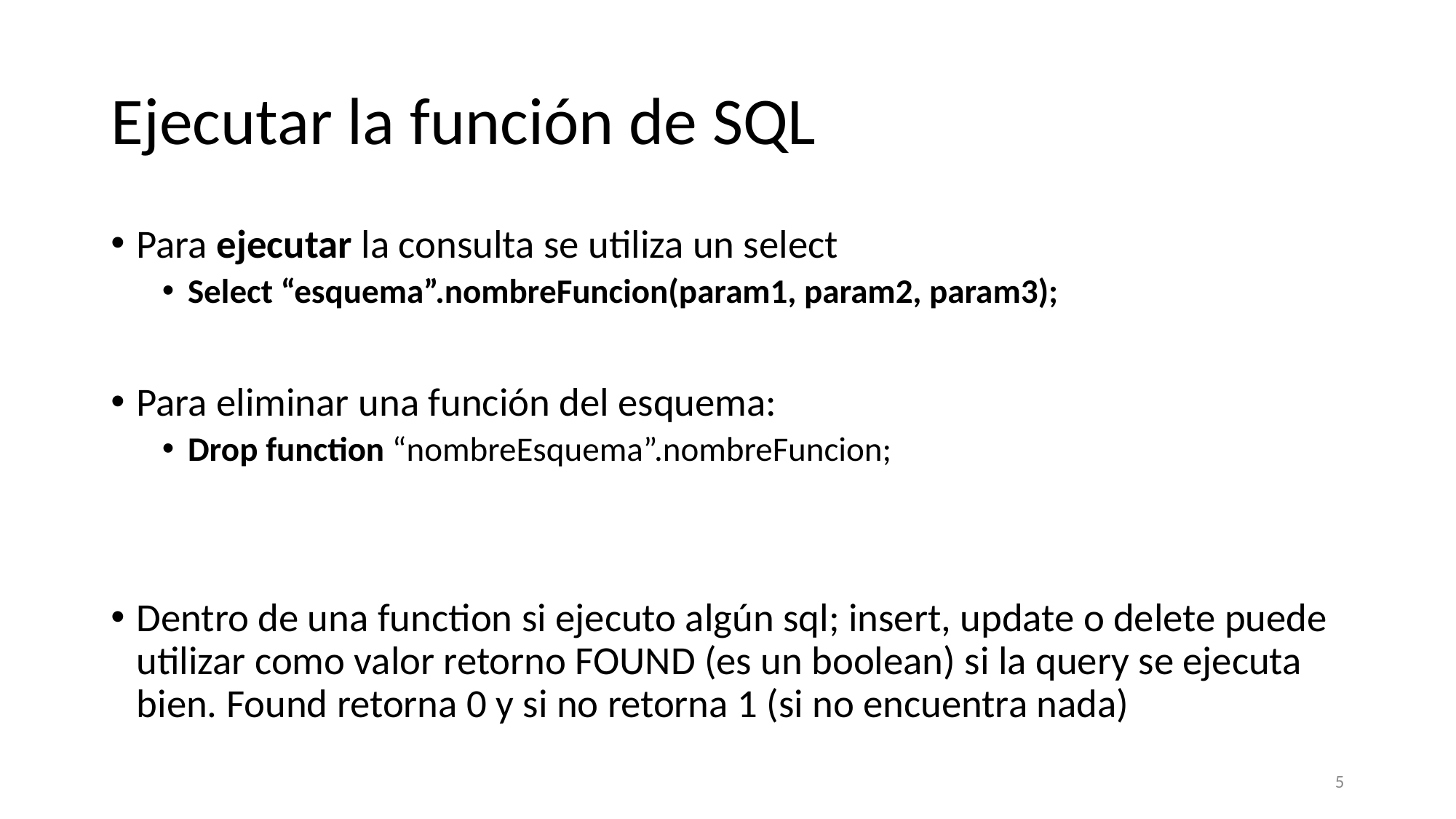

# Ejecutar la función de SQL
Para ejecutar la consulta se utiliza un select
Select “esquema”.nombreFuncion(param1, param2, param3);

Para eliminar una función del esquema:
Drop function “nombreEsquema”.nombreFuncion;

Dentro de una function si ejecuto algún sql; insert, update o delete puede utilizar como valor retorno FOUND (es un boolean) si la query se ejecuta bien. Found retorna 0 y si no retorna 1 (si no encuentra nada)

5